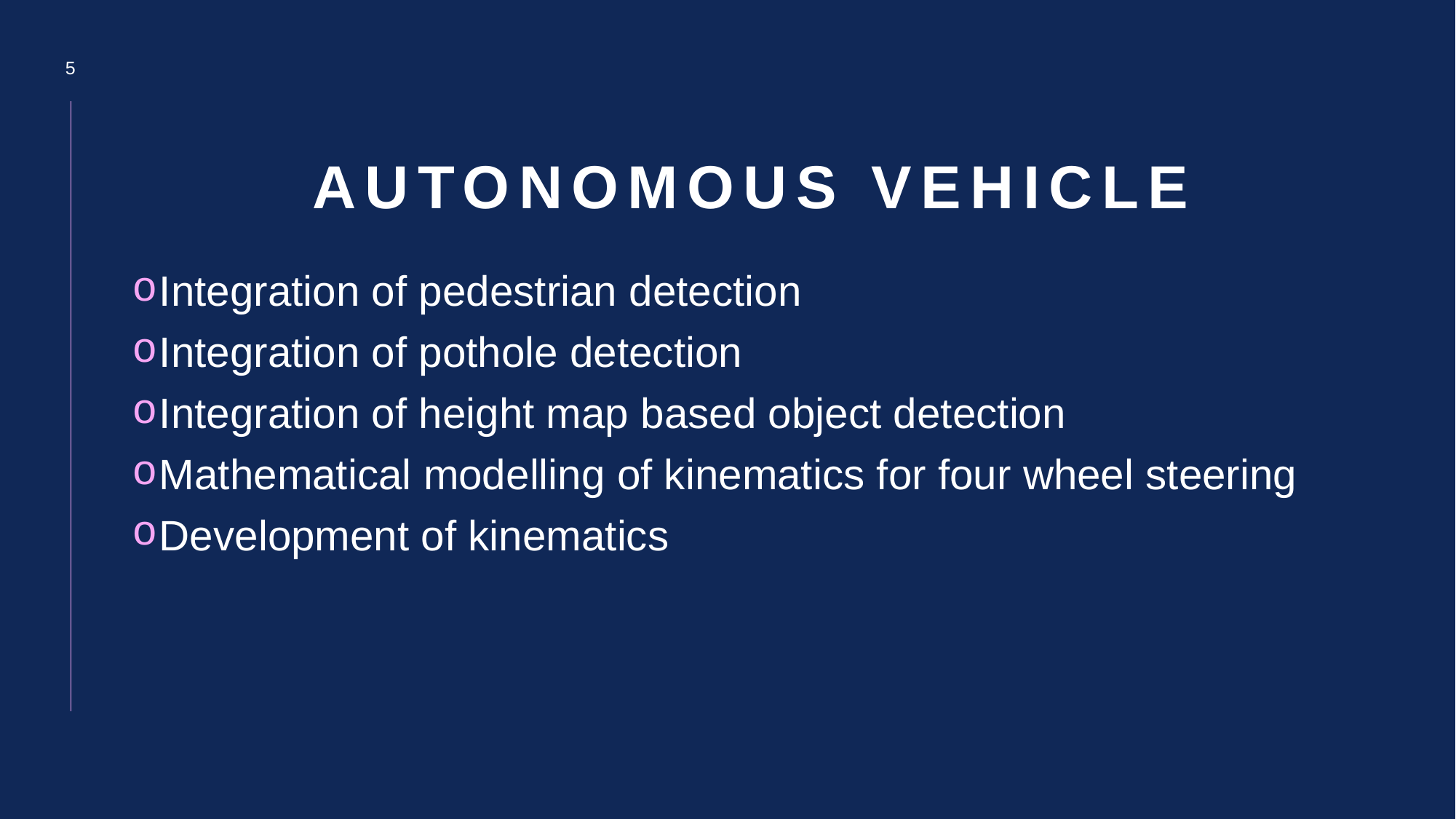

5
# Autonomous Vehicle
Integration of pedestrian detection
Integration of pothole detection
Integration of height map based object detection
Mathematical modelling of kinematics for four wheel steering
Development of kinematics